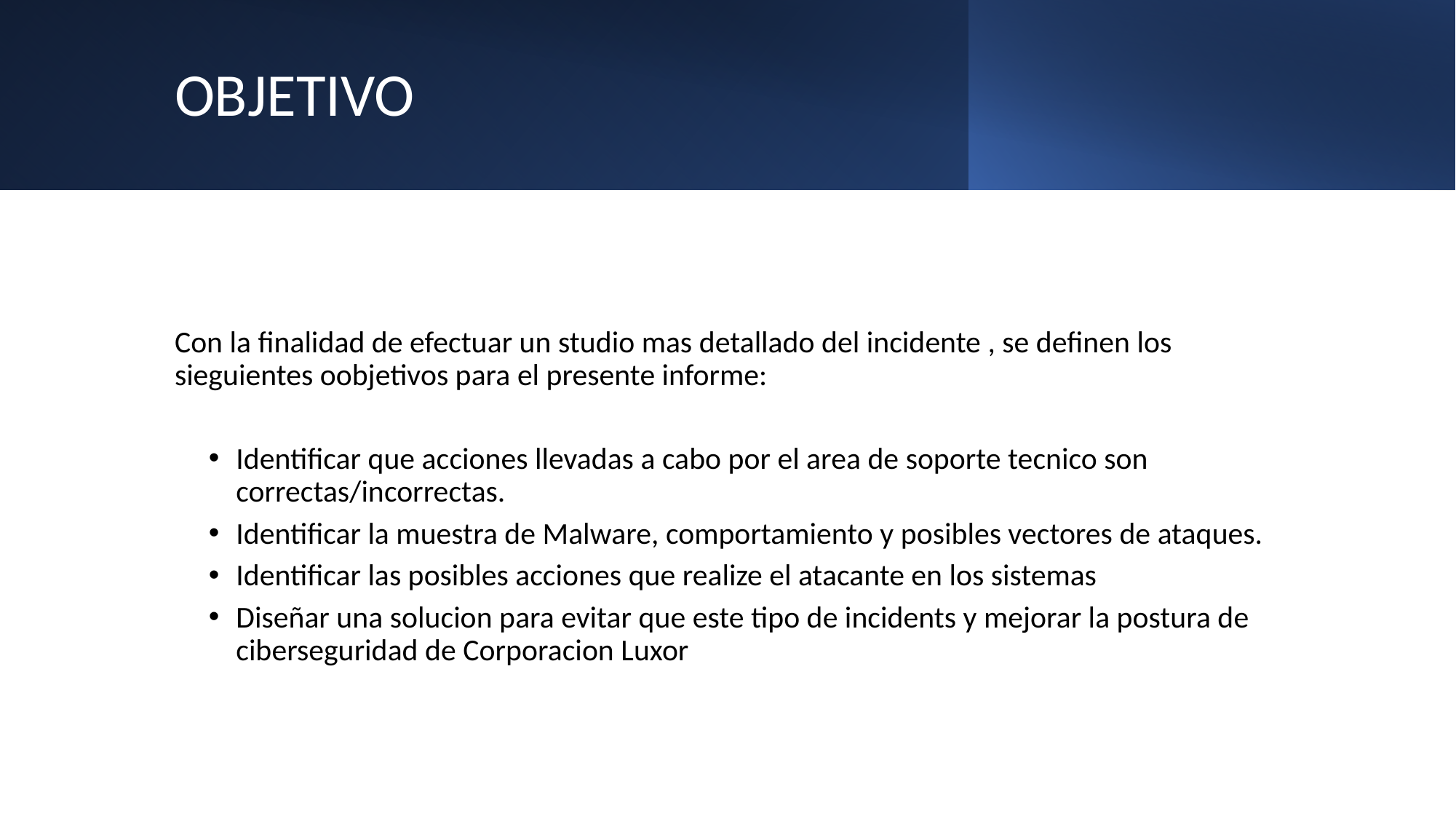

OBJETIVO
Con la finalidad de efectuar un studio mas detallado del incidente , se definen los    sieguientes oobjetivos para el presente informe:

Identificar que acciones llevadas a cabo por el area de soporte tecnico son correctas/incorrectas.
Identificar la muestra de Malware, comportamiento y posibles vectores de ataques.
Identificar las posibles acciones que realize el atacante en los sistemas
Diseñar una solucion para evitar que este tipo de incidents y mejorar la postura de ciberseguridad de Corporacion Luxor